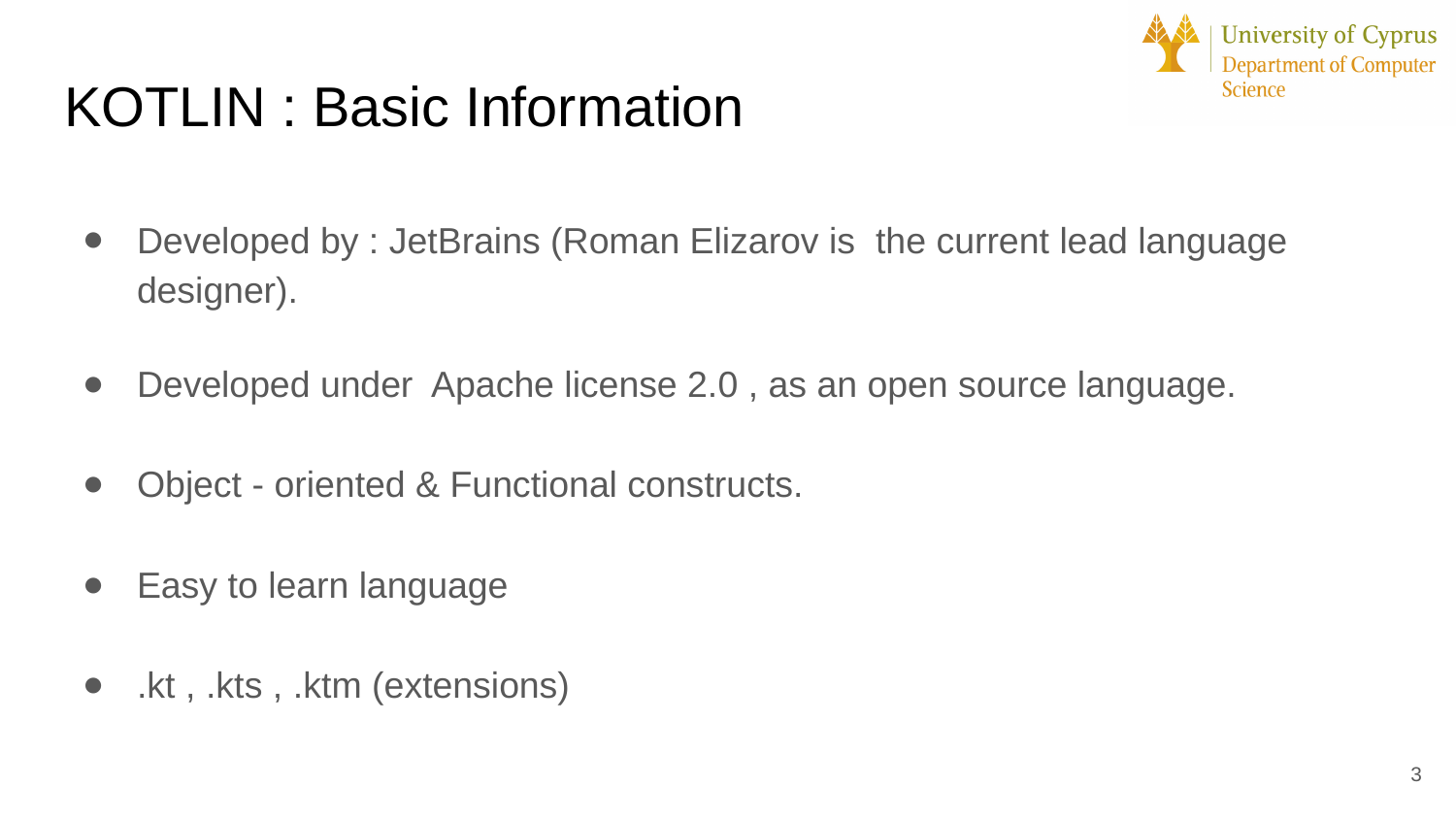

# KOTLIN : Basic Information
Developed by : JetBrains (Roman Elizarov is  the current lead language designer).
Developed under  Apache license 2.0 , as an open source language.
Object - oriented & Functional constructs.
Easy to learn language
.kt , .kts , .ktm (extensions)
3